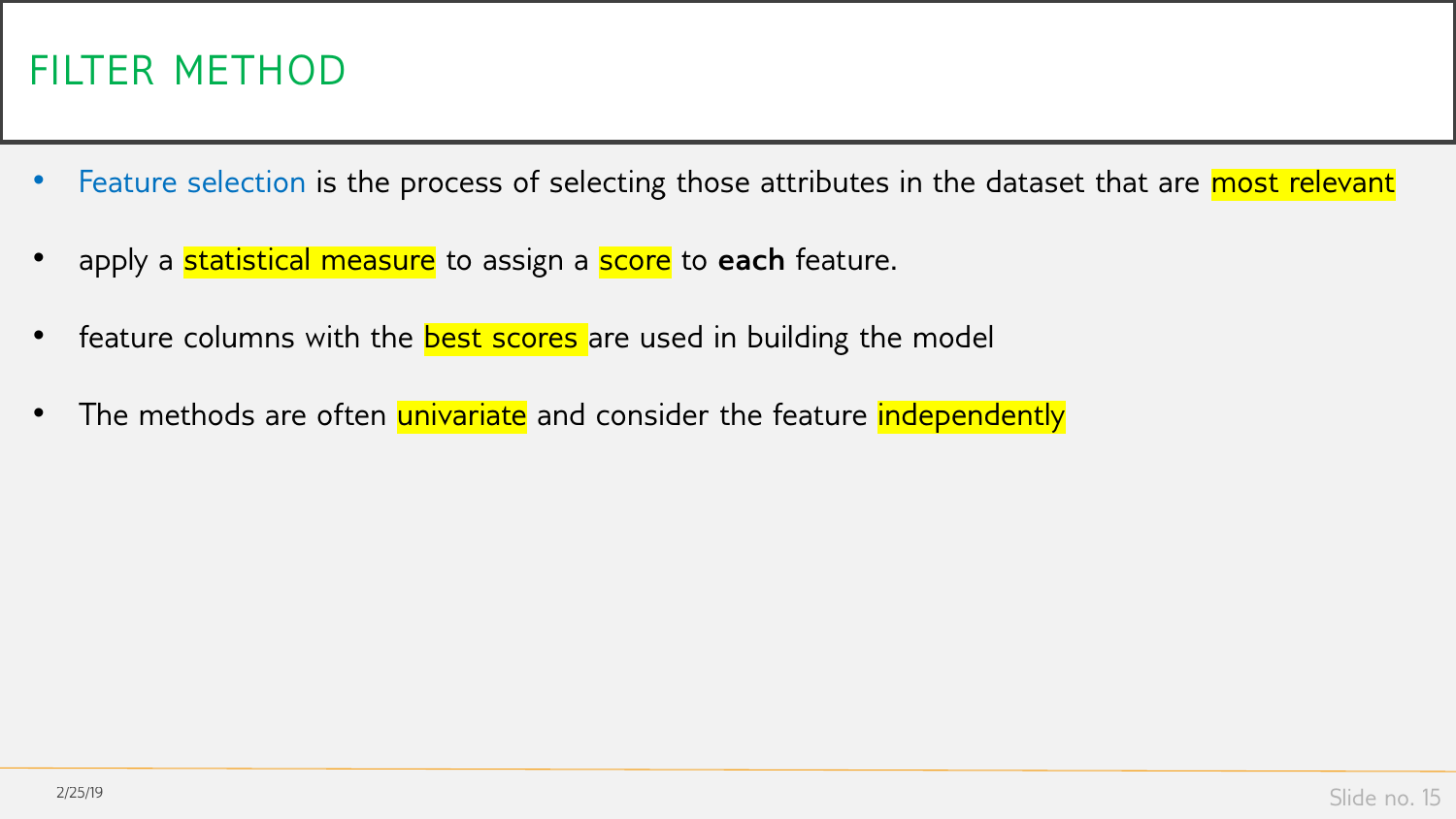

# Filter method
Feature selection is the process of selecting those attributes in the dataset that are most relevant

apply a statistical measure to assign a score to each feature.

feature columns with the best scores are used in building the model

The methods are often univariate and consider the feature independently

2/25/19
Slide no. 15